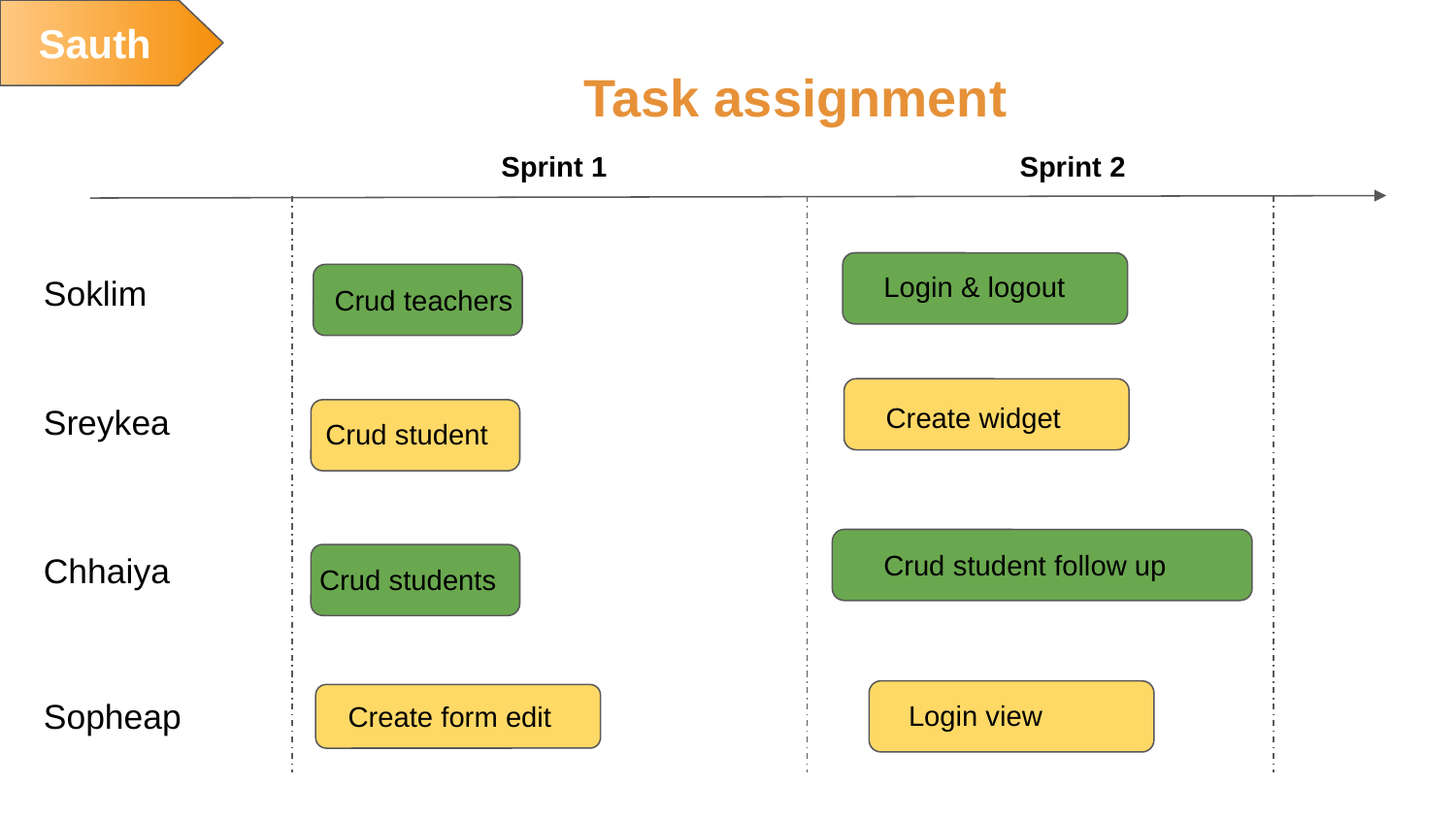

Sauth
Task assignment
Sprint 1
Sprint 2

Login & logout
Soklim

Crud teachers

Create widget
Sreykea

Crud student

Crud student follow up
Crud students
Chhaiya

Crud students
Sopheap

Login view

Create form edit